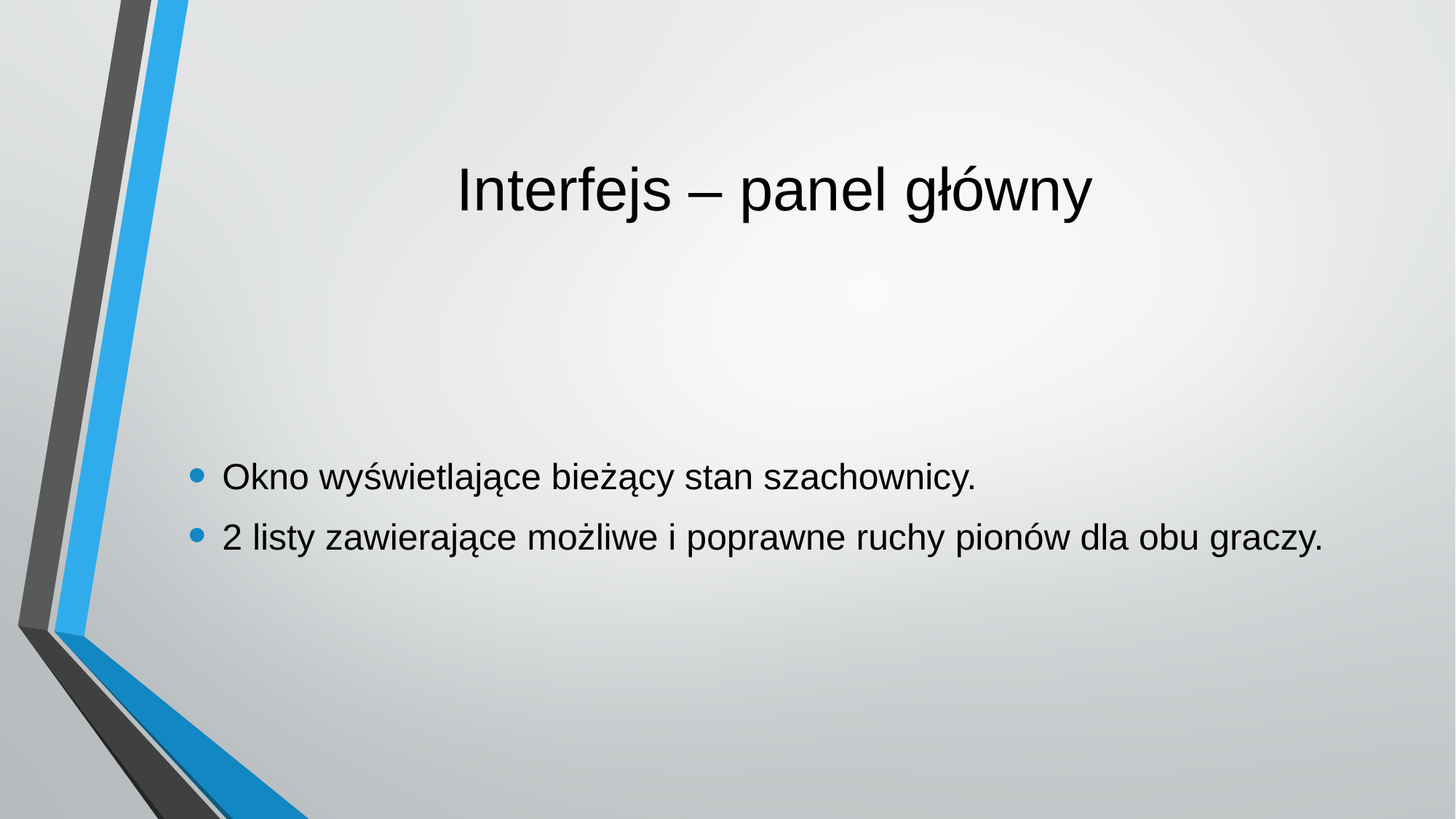

# Interfejs – panel główny
Okno wyświetlające bieżący stan szachownicy.
2 listy zawierające możliwe i poprawne ruchy pionów dla obu graczy.